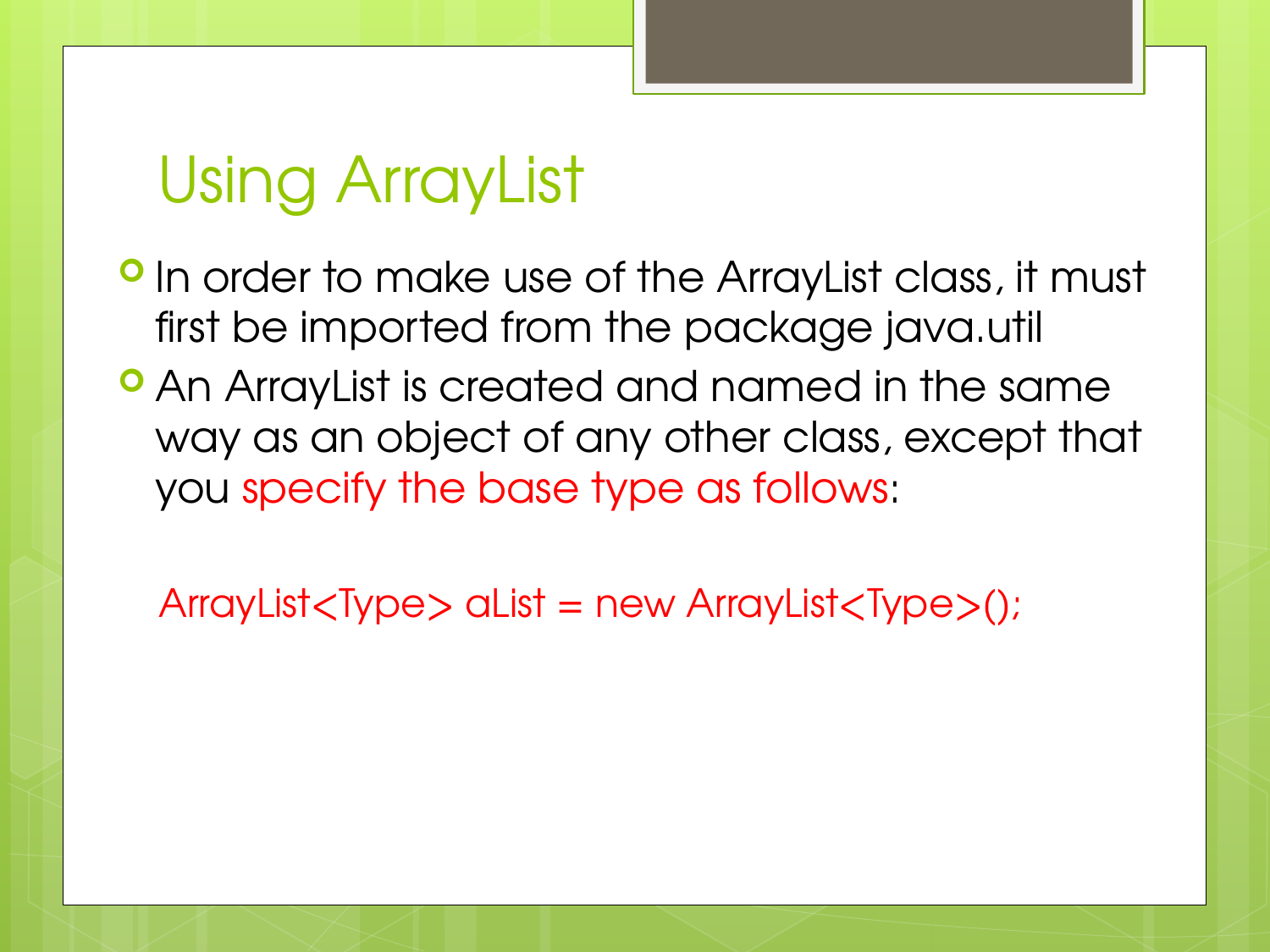

# Using ArrayList
In order to make use of the ArrayList class, it must first be imported from the package java.util
An ArrayList is created and named in the same way as an object of any other class, except that you specify the base type as follows:

ArrayList<Type> aList = new ArrayList<Type>();